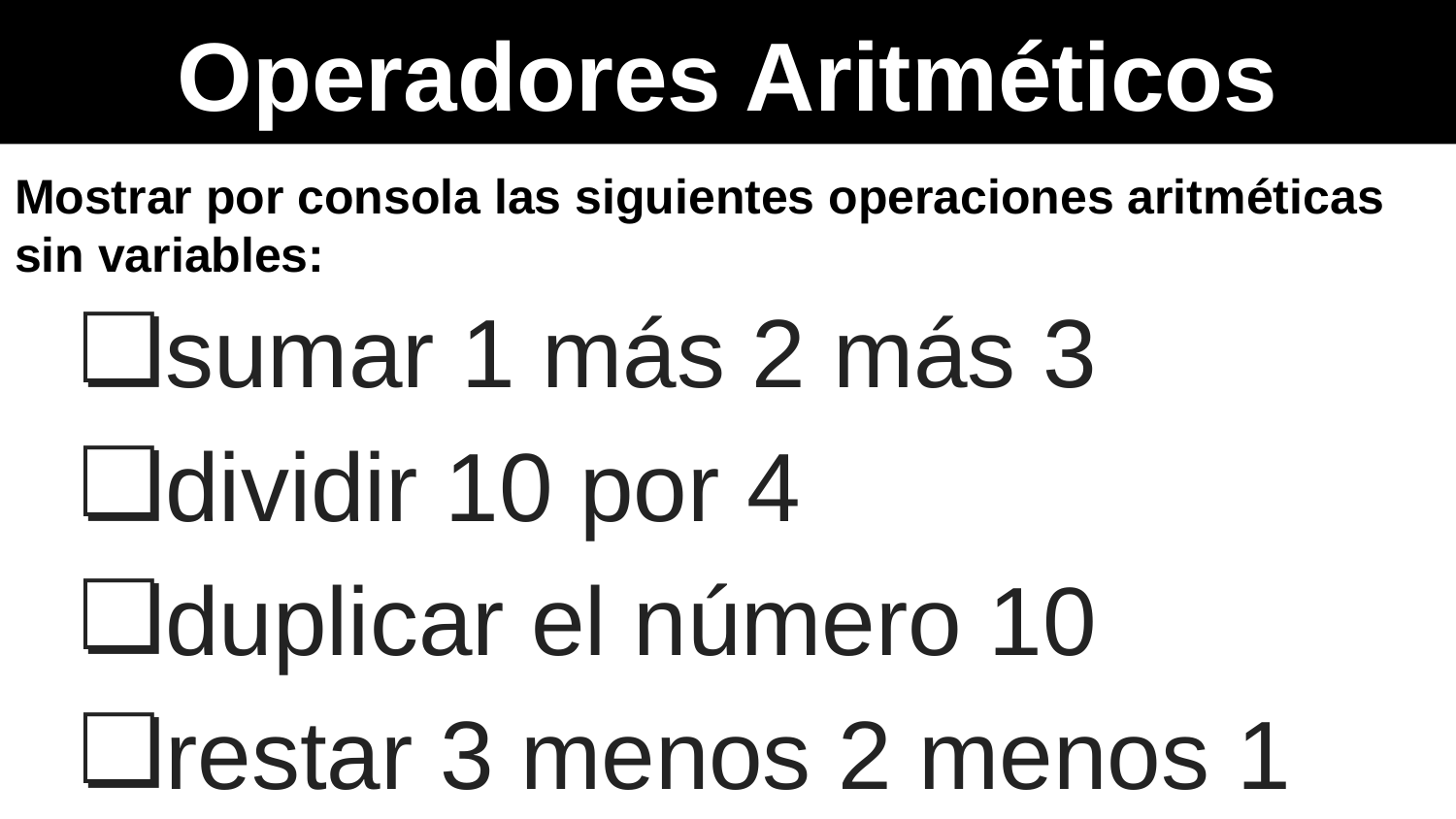

Operadores Aritméticos
Mostrar por consola las siguientes operaciones aritméticas sin variables:
sumar 1 más 2 más 3
dividir 10 por 4
duplicar el número 10
restar 3 menos 2 menos 1